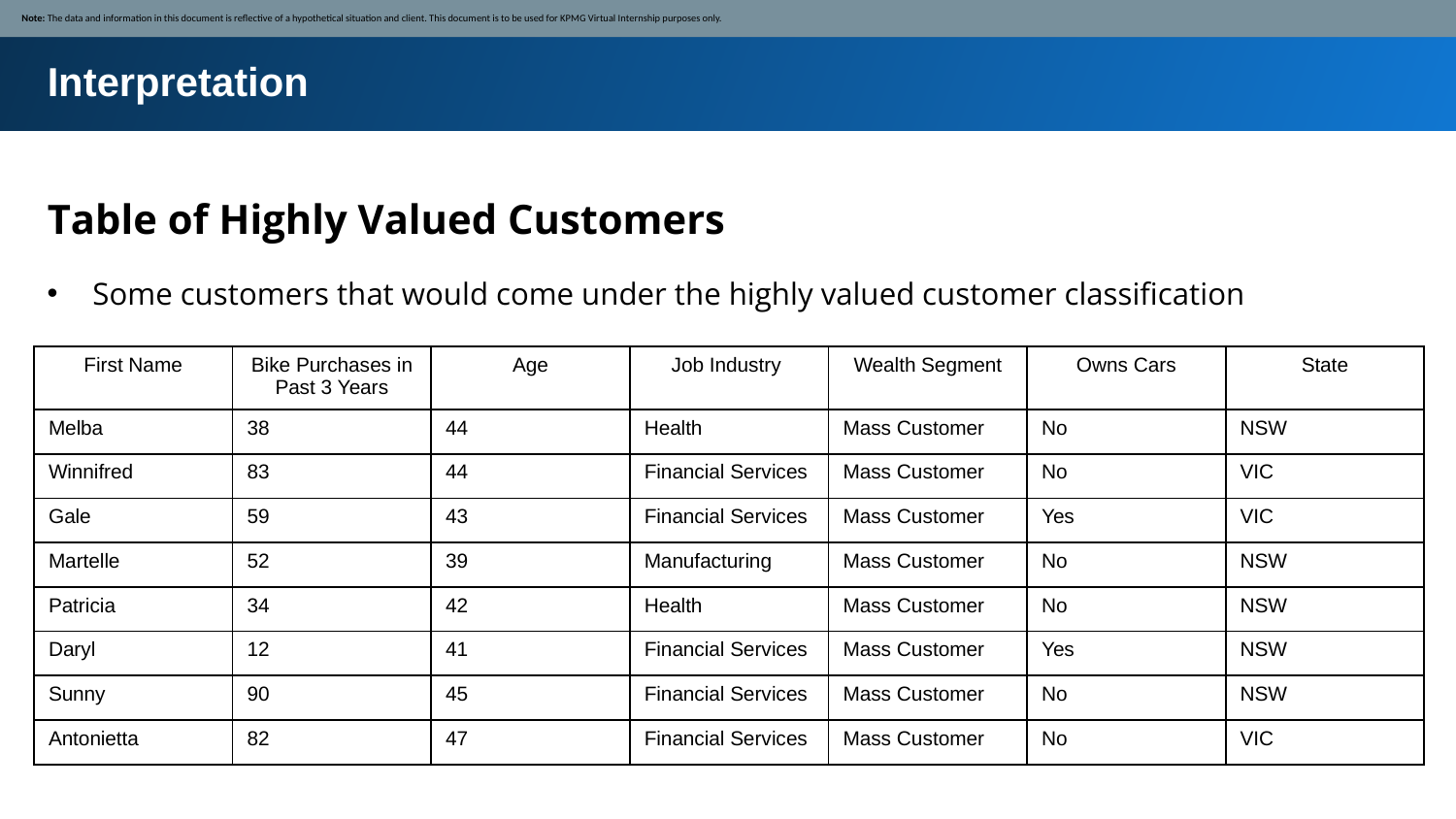

Note: The data and information in this document is reflective of a hypothetical situation and client. This document is to be used for KPMG Virtual Internship purposes only.
Interpretation
Table of Highly Valued Customers
Some customers that would come under the highly valued customer classification
| First Name | Bike Purchases in Past 3 Years | Age | Job Industry | Wealth Segment | Owns Cars | State |
| --- | --- | --- | --- | --- | --- | --- |
| Melba | 38 | 44 | Health | Mass Customer | No | NSW |
| Winnifred | 83 | 44 | Financial Services | Mass Customer | No | VIC |
| Gale | 59 | 43 | Financial Services | Mass Customer | Yes | VIC |
| Martelle | 52 | 39 | Manufacturing | Mass Customer | No | NSW |
| Patricia | 34 | 42 | Health | Mass Customer | No | NSW |
| Daryl | 12 | 41 | Financial Services | Mass Customer | Yes | NSW |
| Sunny | 90 | 45 | Financial Services | Mass Customer | No | NSW |
| Antonietta | 82 | 47 | Financial Services | Mass Customer | No | VIC |